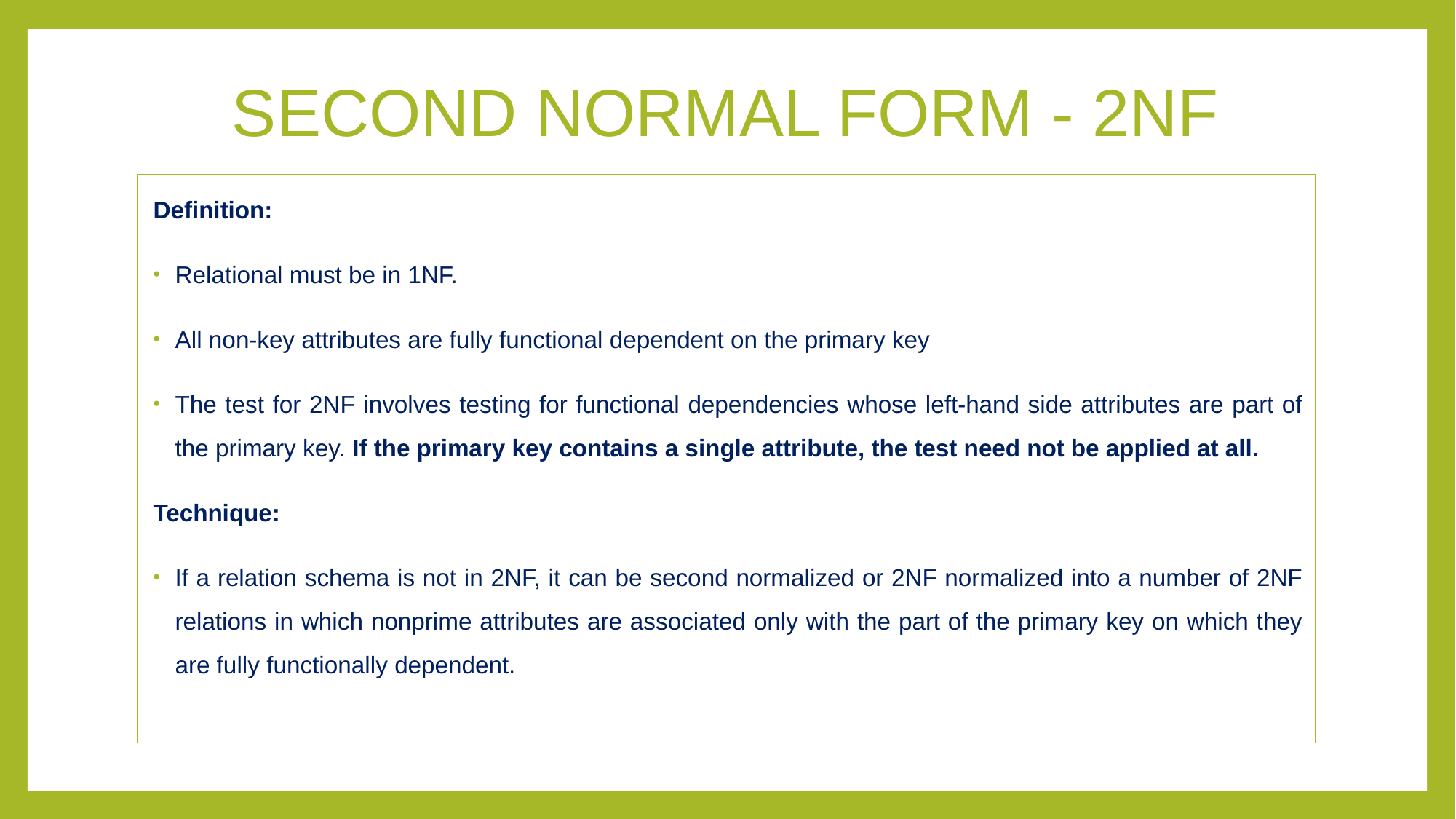

# SECOND NORMAL FORM - 2NF
Definition:
Relational must be in 1NF.
All non-key attributes are fully functional dependent on the primary key
The test for 2NF involves testing for functional dependencies whose left-hand side attributes are part of the primary key. If the primary key contains a single attribute, the test need not be applied at all.
Technique:
If a relation schema is not in 2NF, it can be second normalized or 2NF normalized into a number of 2NF relations in which nonprime attributes are associated only with the part of the primary key on which they are fully functionally dependent.